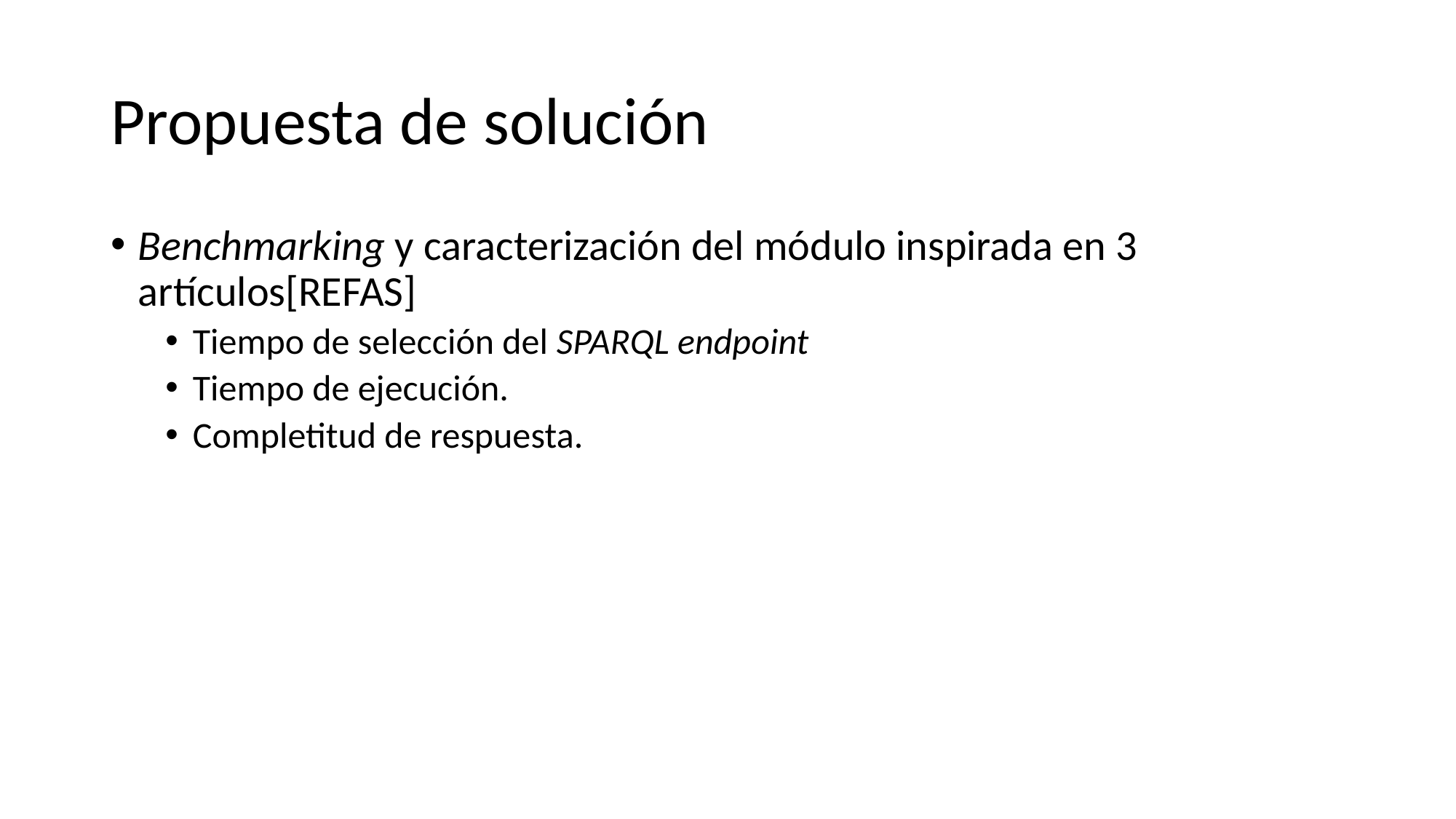

# Propuesta de solución
Benchmarking y caracterización del módulo inspirada en 3 artículos[REFAS]
Tiempo de selección del SPARQL endpoint
Tiempo de ejecución.
Completitud de respuesta.